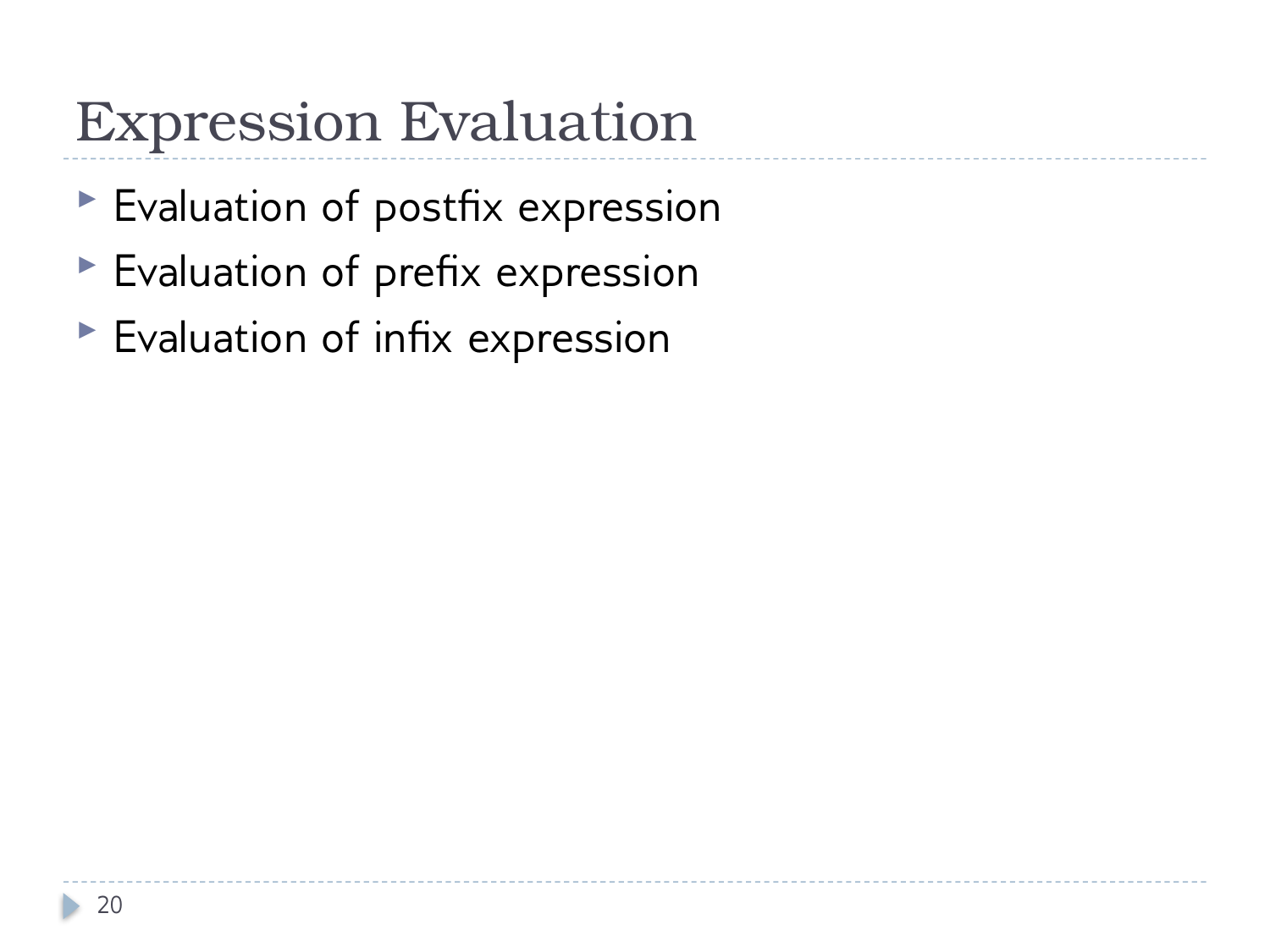

# Expression Evaluation
Evaluation of postfix expression
Evaluation of prefix expression
Evaluation of infix expression

20